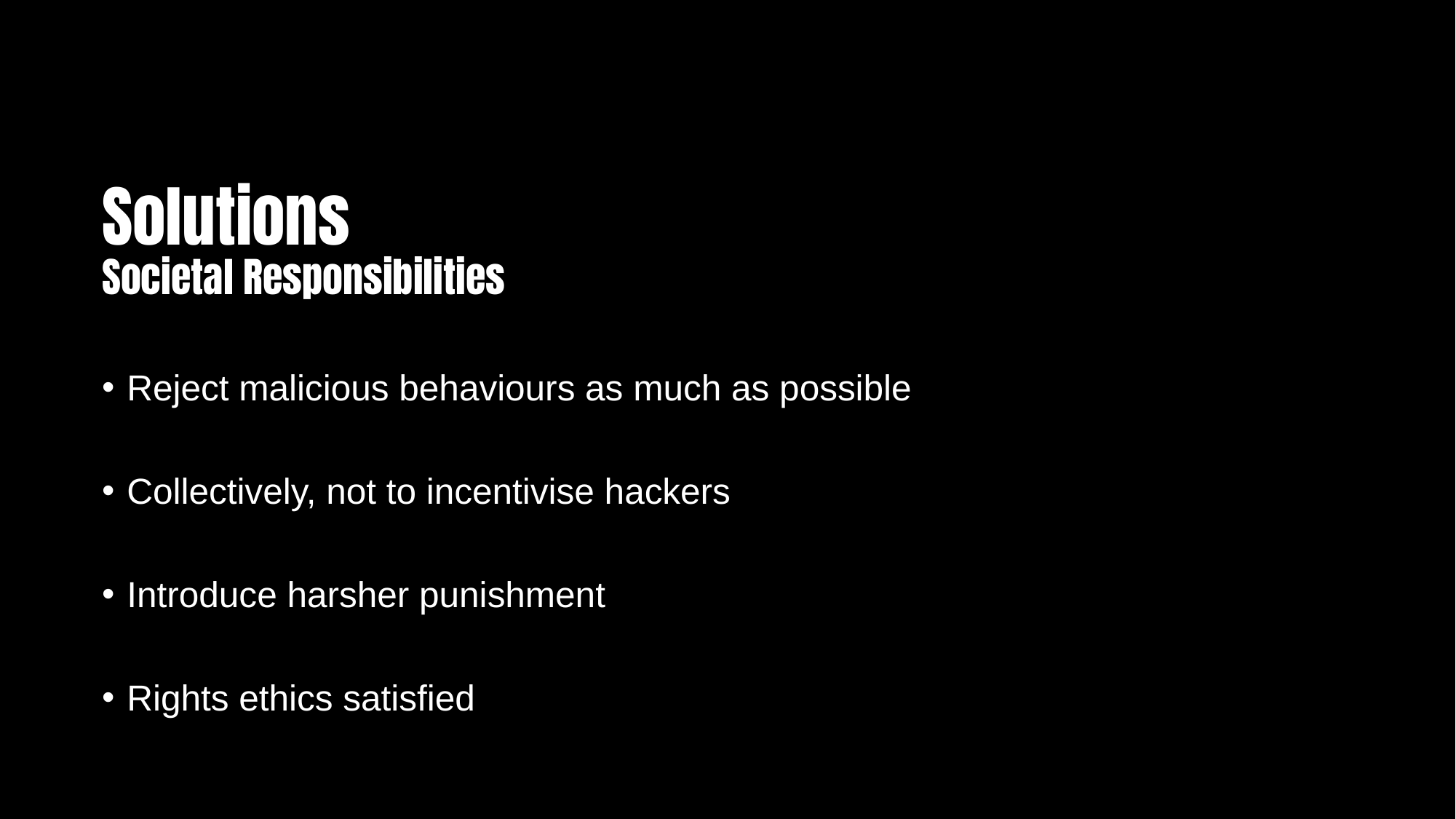

# Solutions Societal Responsibilities
Reject malicious behaviours as much as possible

Collectively, not to incentivise hackers

Introduce harsher punishment

Rights ethics satisfied